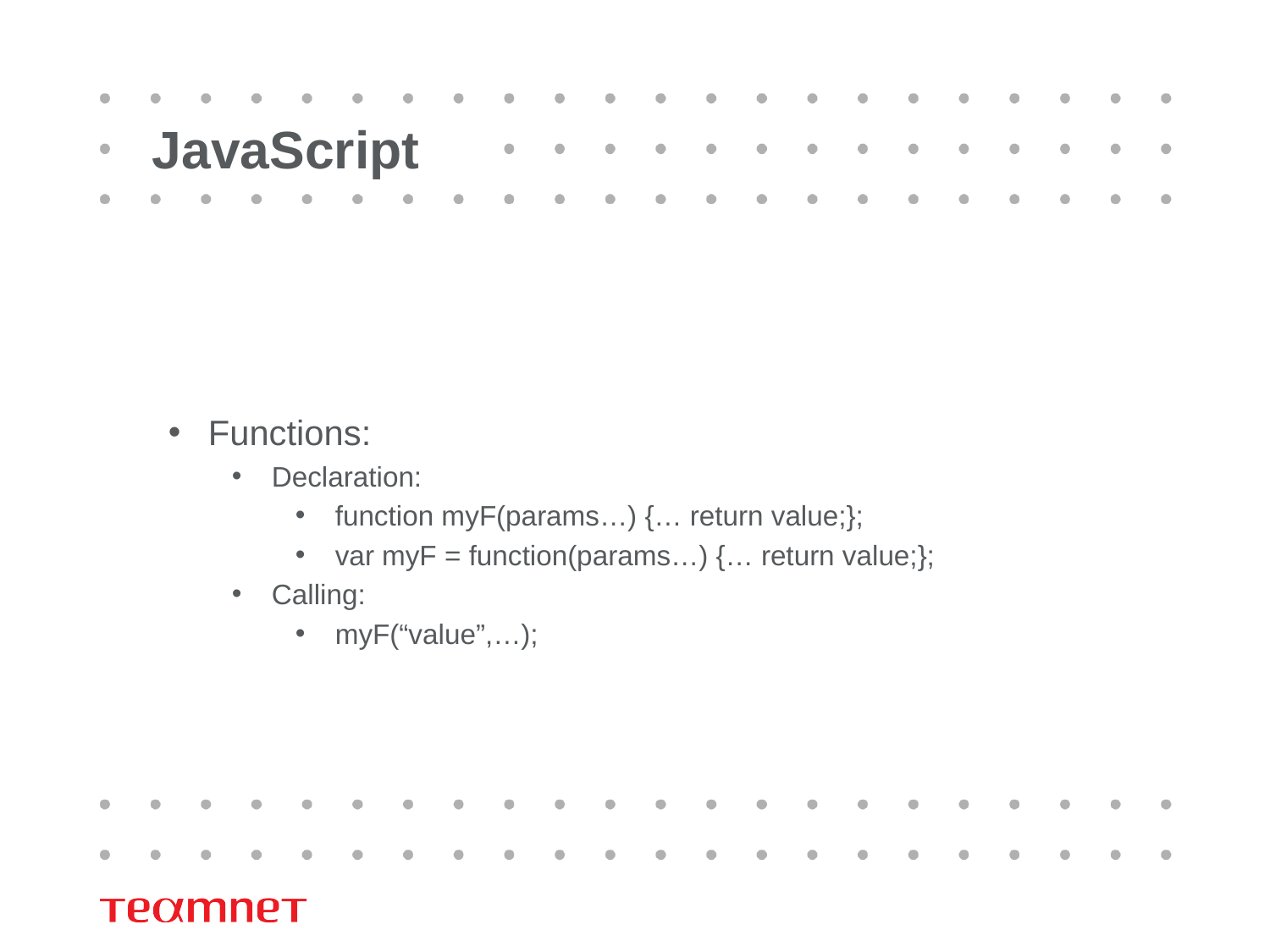

# JavaScript
Functions:
Declaration:
function myF(params…) {… return value;};
var myF = function(params…) {… return value;};
Calling:
myF(“value”,…);